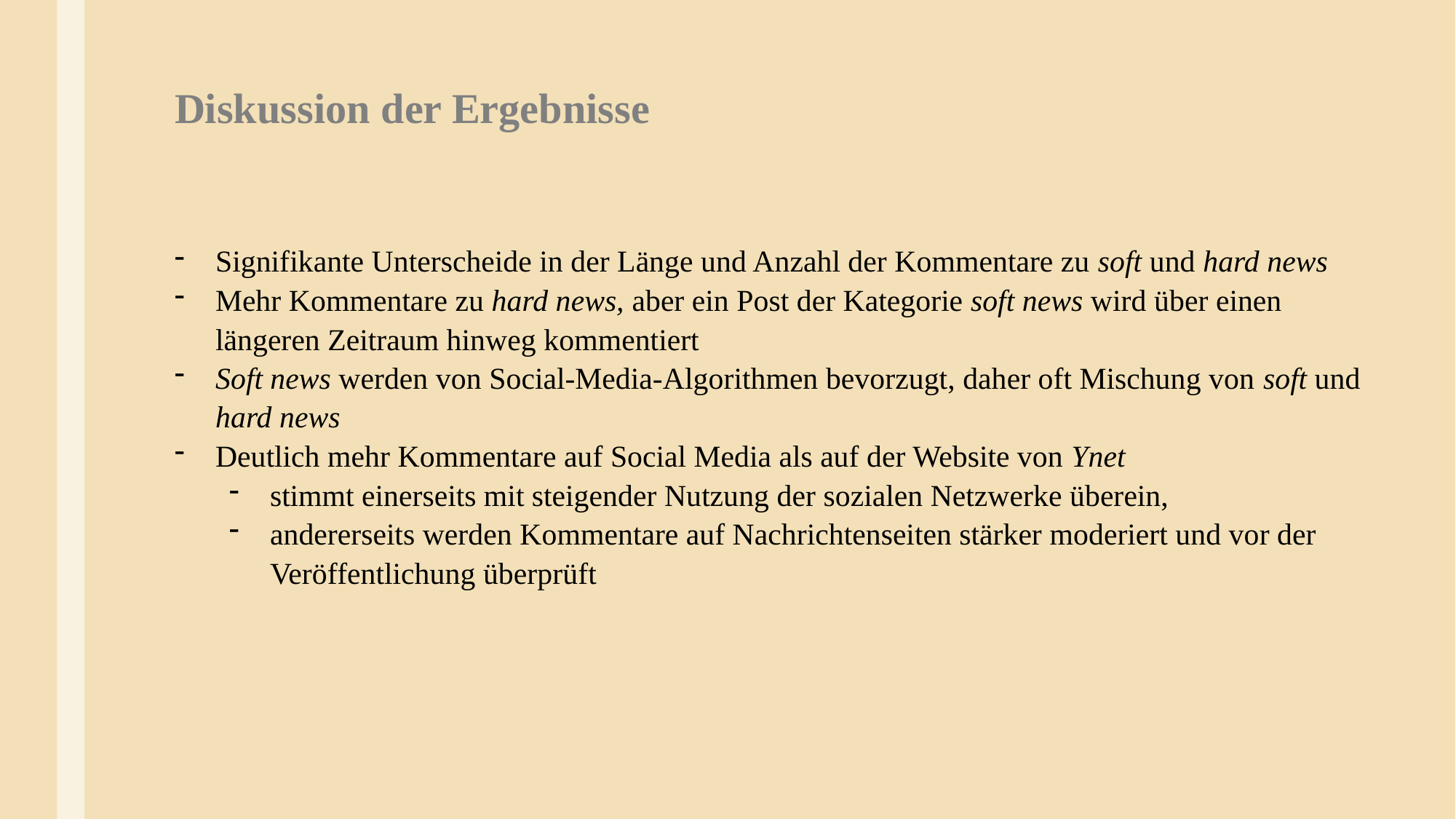

# Diskussion der Ergebnisse
Signifikante Unterscheide in der Länge und Anzahl der Kommentare zu soft und hard news
Mehr Kommentare zu hard news, aber ein Post der Kategorie soft news wird über einen längeren Zeitraum hinweg kommentiert
Soft news werden von Social-Media-Algorithmen bevorzugt, daher oft Mischung von soft und hard news
Deutlich mehr Kommentare auf Social Media als auf der Website von Ynet
stimmt einerseits mit steigender Nutzung der sozialen Netzwerke überein,
andererseits werden Kommentare auf Nachrichtenseiten stärker moderiert und vor der Veröffentlichung überprüft